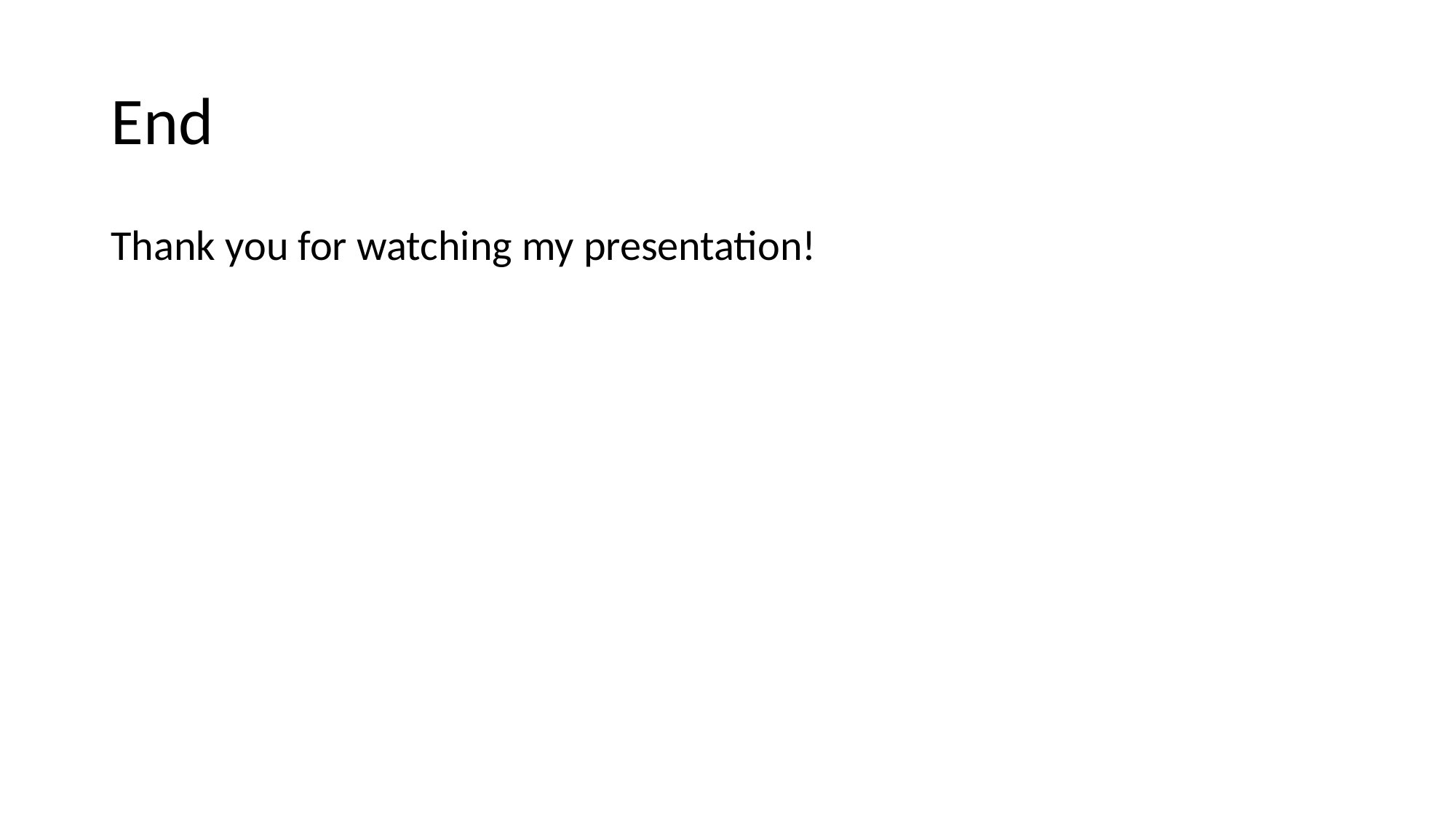

# End
Thank you for watching my presentation!